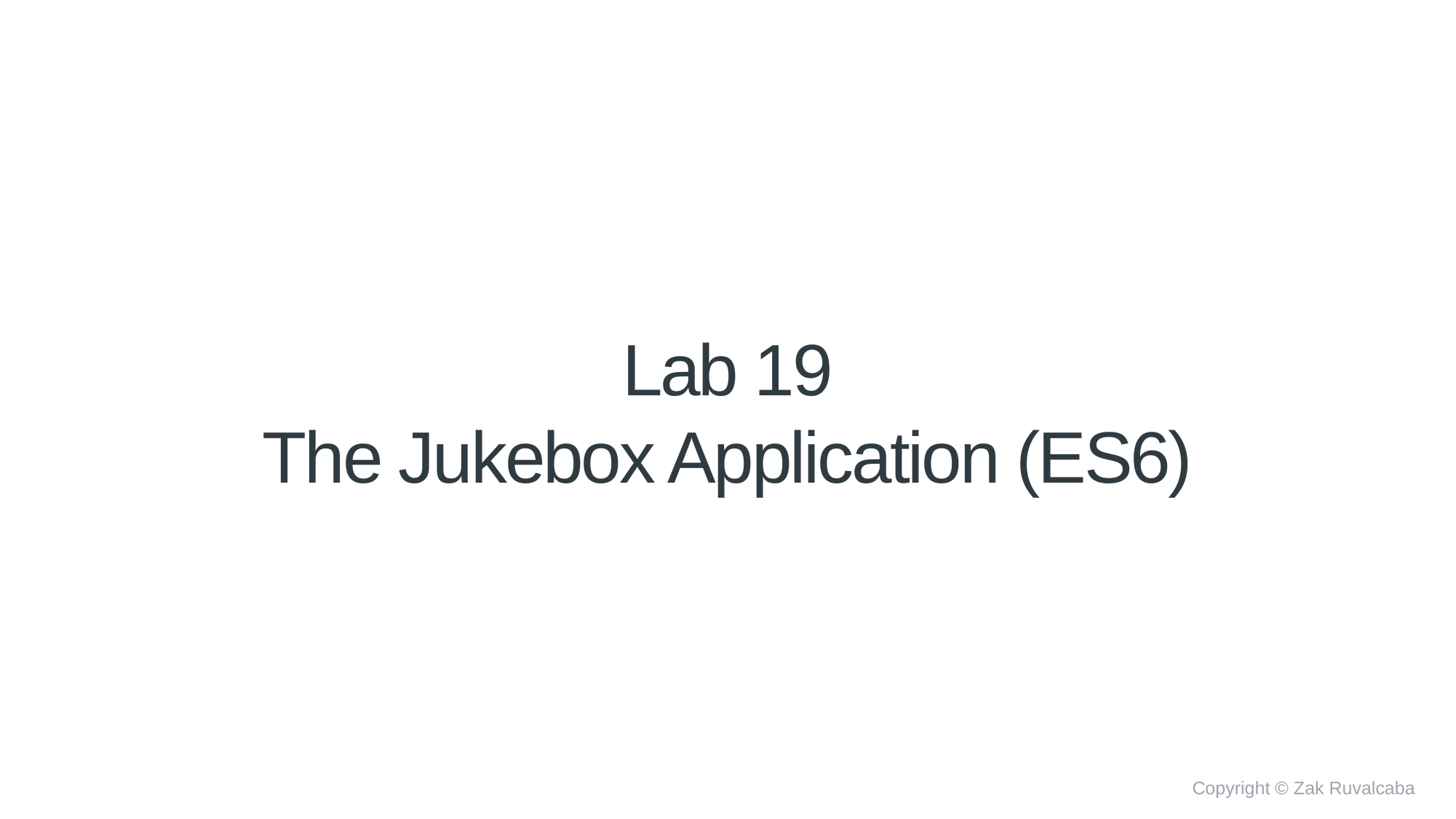

# Lab 19 The Jukebox Application (ES6)